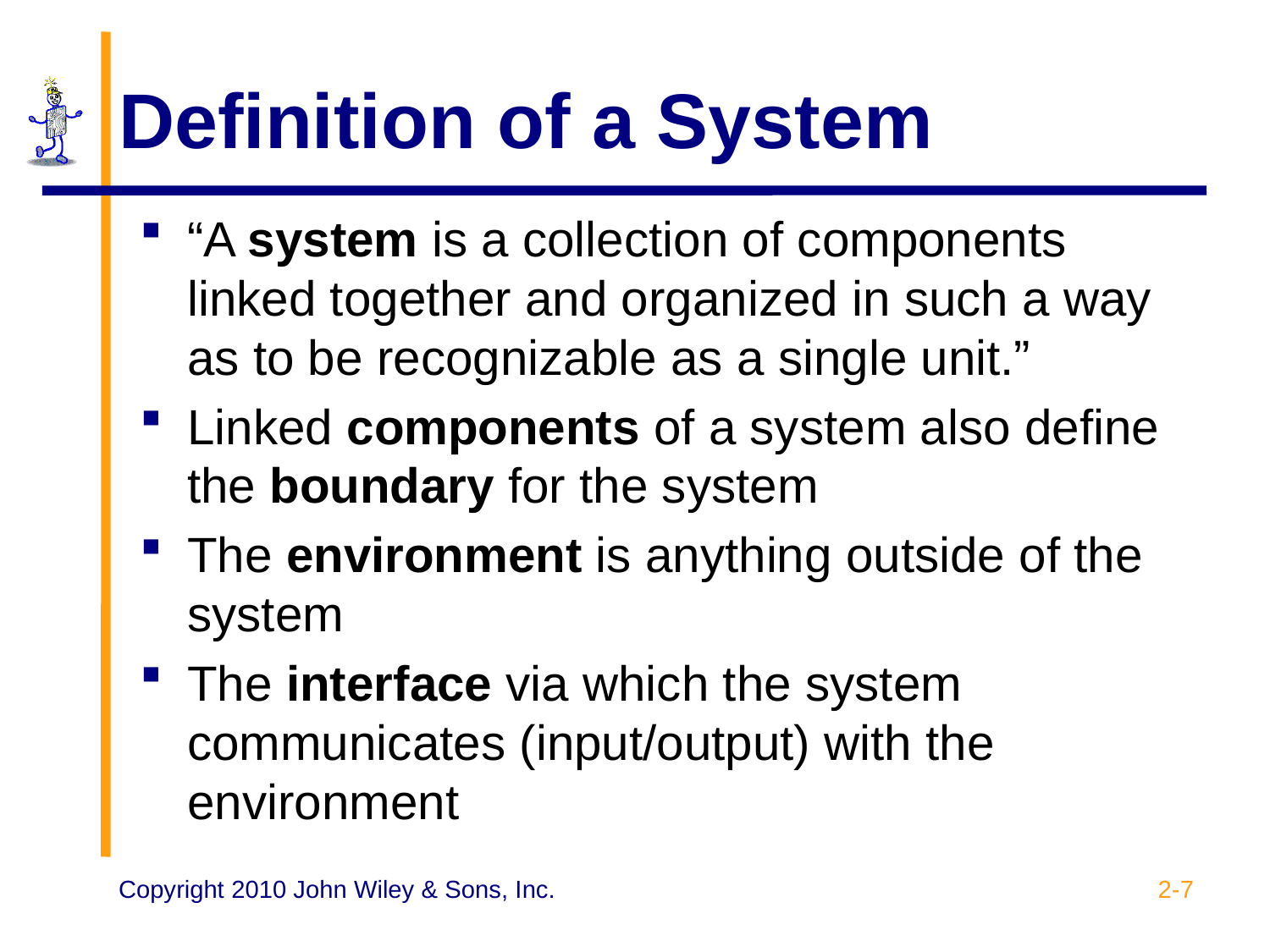

# Definition of a System
“A system is a collection of components linked together and organized in such a way as to be recognizable as a single unit.”
Linked components of a system also define the boundary for the system
The environment is anything outside of the system
The interface via which the system communicates (input/output) with the environment
2-7
Copyright 2010 John Wiley & Sons, Inc.